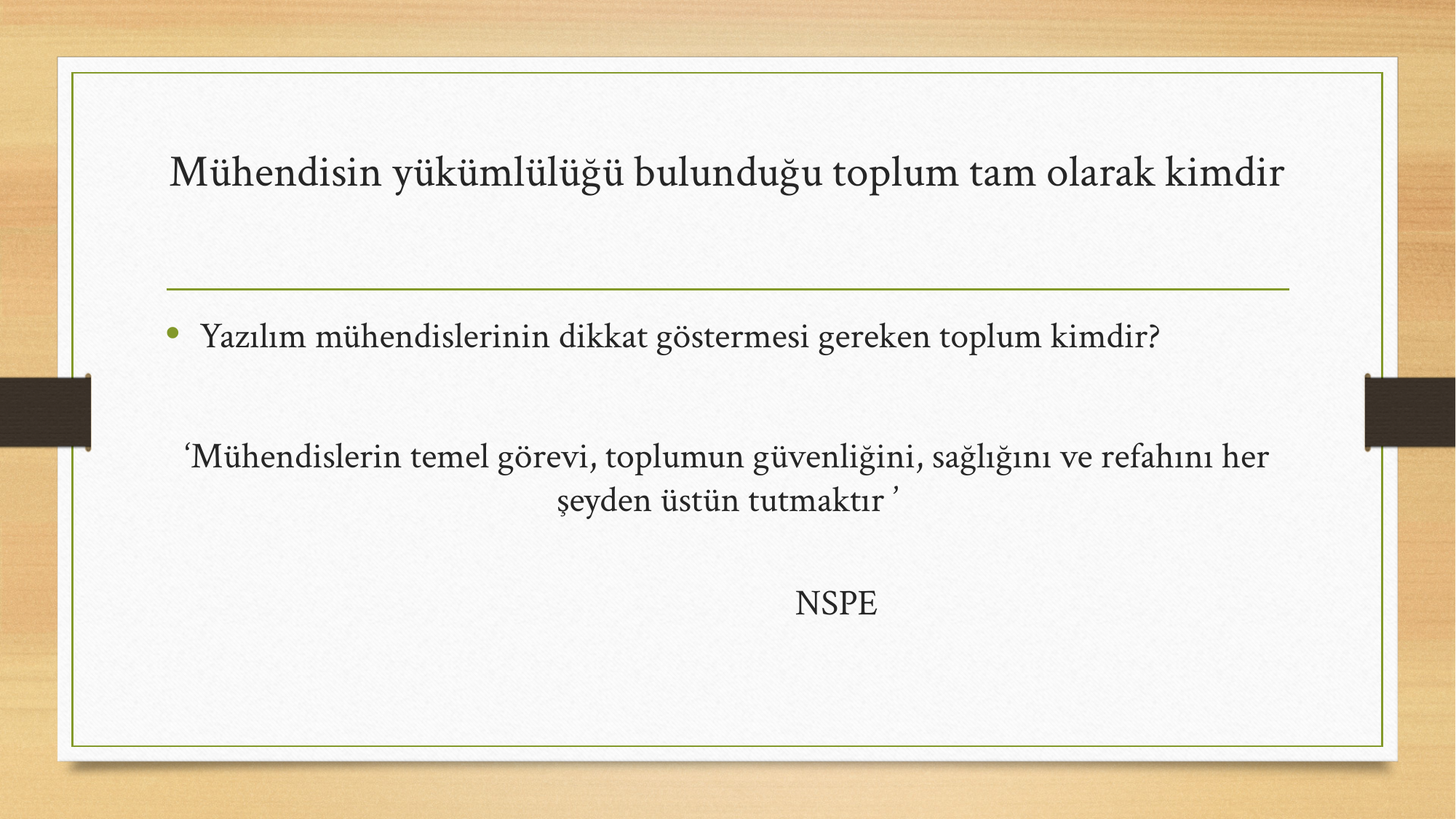

# Mühendisin yükümlülüğü bulunduğu toplum tam olarak kimdir
Yazılım mühendislerinin dikkat göstermesi gereken toplum kimdir?

‘Mühendislerin temel görevi, toplumun güvenliğini, sağlığını ve refahını her şeyden üstün tutmaktır ’
												NSPE